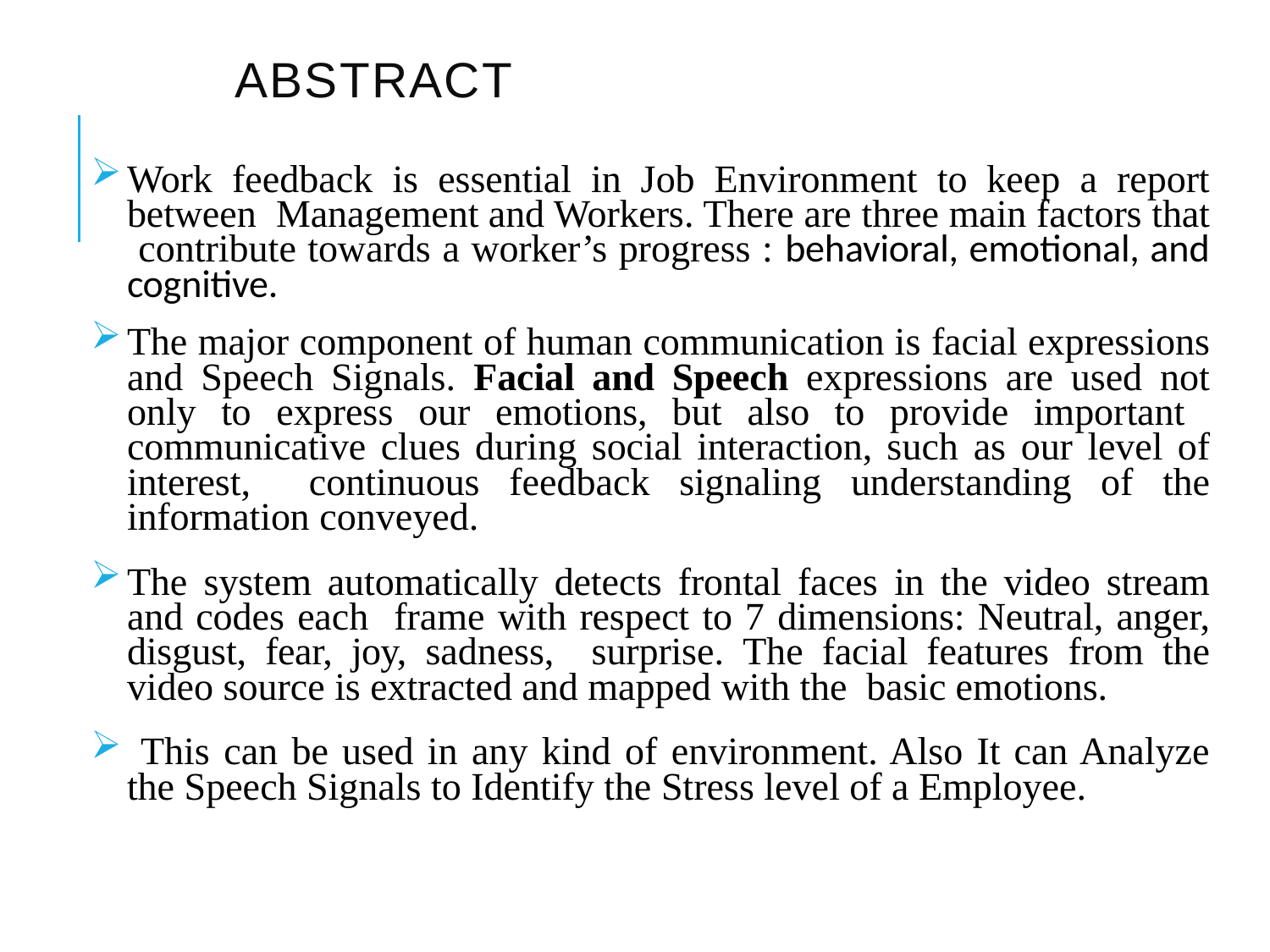

# ABSTRACT
Work feedback is essential in Job Environment to keep a report between  Management and Workers. There are three main factors that  contribute towards a worker’s progress : behavioral, emotional, and cognitive.
The major component of human communication is facial expressions and Speech Signals. Facial and Speech expressions are used not only to express our emotions, but also to provide important  communicative clues during social interaction, such as our level of interest,  continuous feedback signaling understanding of the information conveyed.
The system automatically detects frontal faces in the video stream and codes each  frame with respect to 7 dimensions: Neutral, anger, disgust, fear, joy, sadness,  surprise. The facial features from the video source is extracted and mapped with the  basic emotions.
 This can be used in any kind of environment. Also It can Analyze the Speech Signals to Identify the Stress level of a Employee.